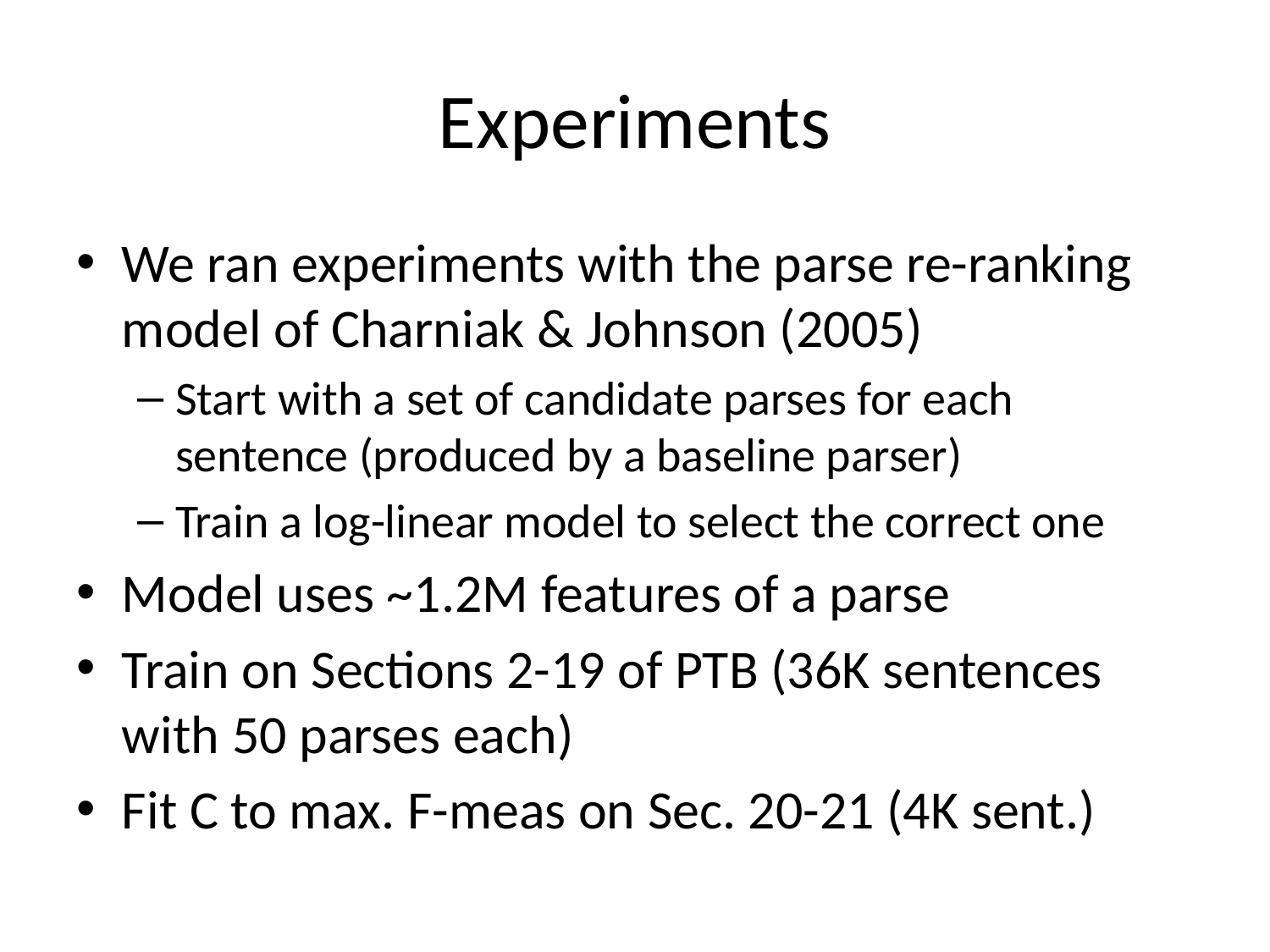

# Experiments
We ran experiments with the parse re-ranking model of Charniak & Johnson (2005)
Start with a set of candidate parses for each sentence (produced by a baseline parser)
Train a log-linear model to select the correct one
Model uses ~1.2M features of a parse
Train on Sections 2-19 of PTB (36K sentences with 50 parses each)
Fit C to max. F-meas on Sec. 20-21 (4K sent.)